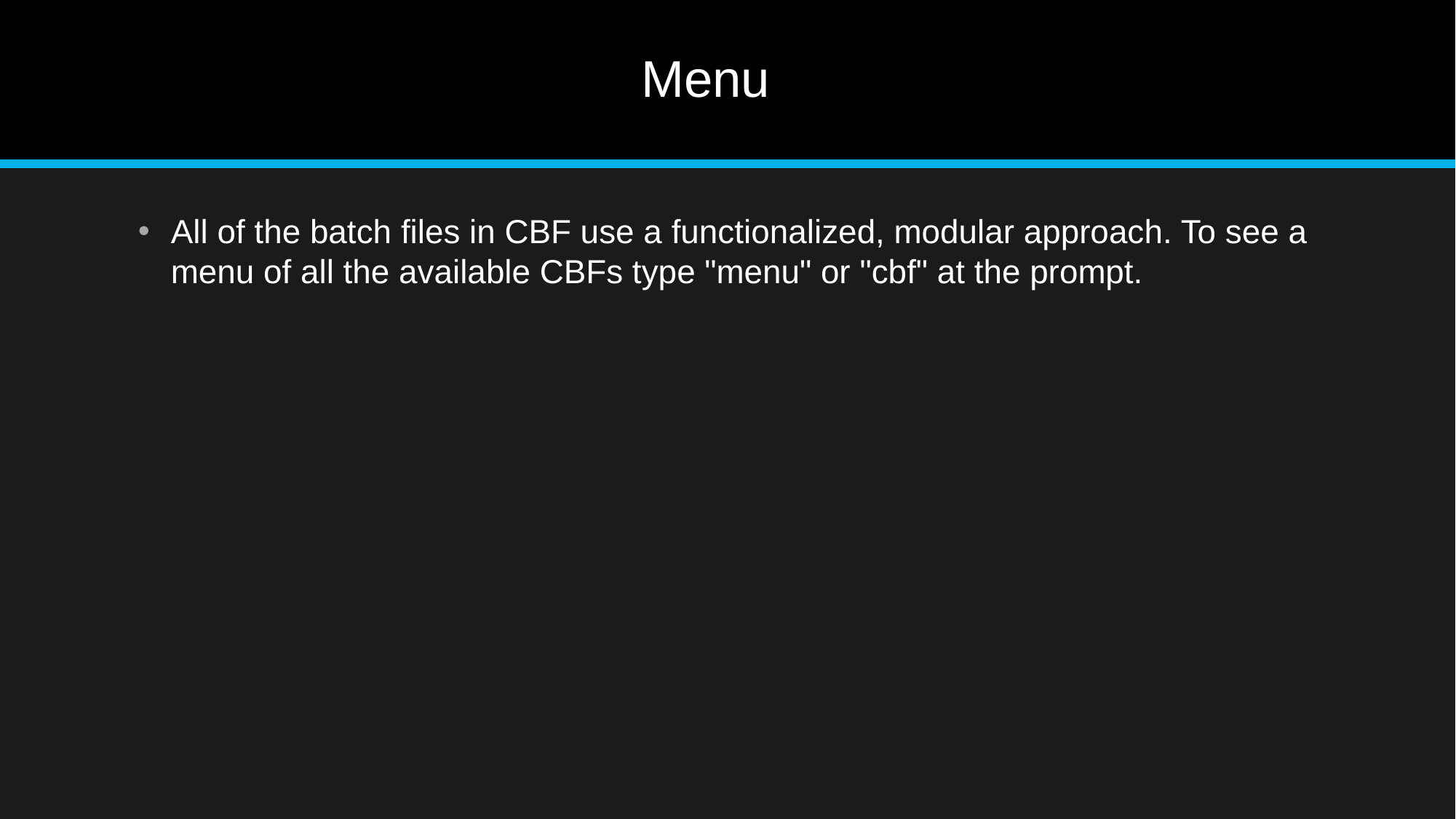

# Menu
All of the batch files in CBF use a functionalized, modular approach. To see a menu of all the available CBFs type "menu" or "cbf" at the prompt.